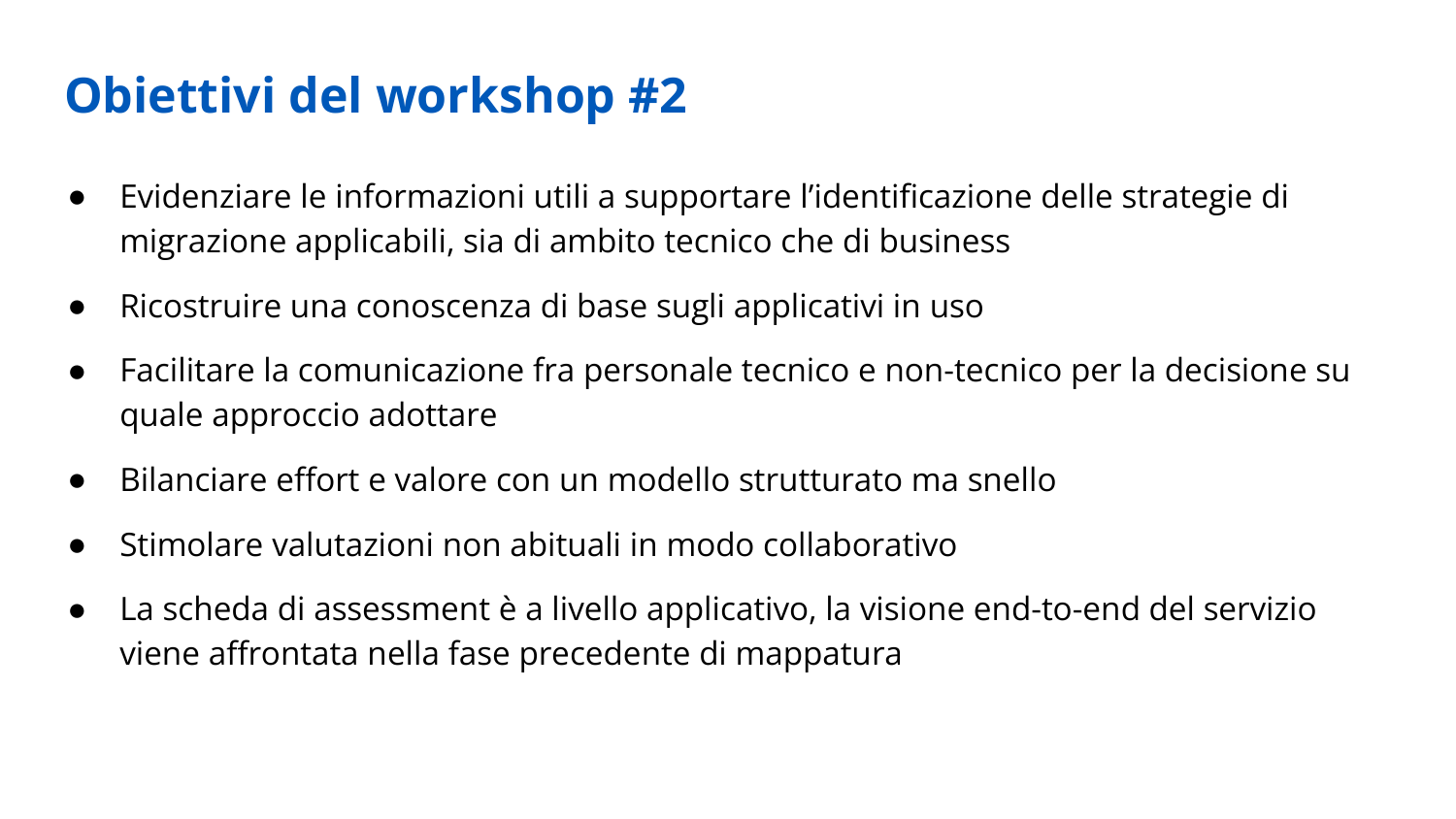

Obiettivi del workshop #2
Evidenziare le informazioni utili a supportare l’identificazione delle strategie di migrazione applicabili, sia di ambito tecnico che di business
Ricostruire una conoscenza di base sugli applicativi in uso
Facilitare la comunicazione fra personale tecnico e non-tecnico per la decisione su quale approccio adottare
Bilanciare effort e valore con un modello strutturato ma snello
Stimolare valutazioni non abituali in modo collaborativo
La scheda di assessment è a livello applicativo, la visione end-to-end del servizio viene affrontata nella fase precedente di mappatura